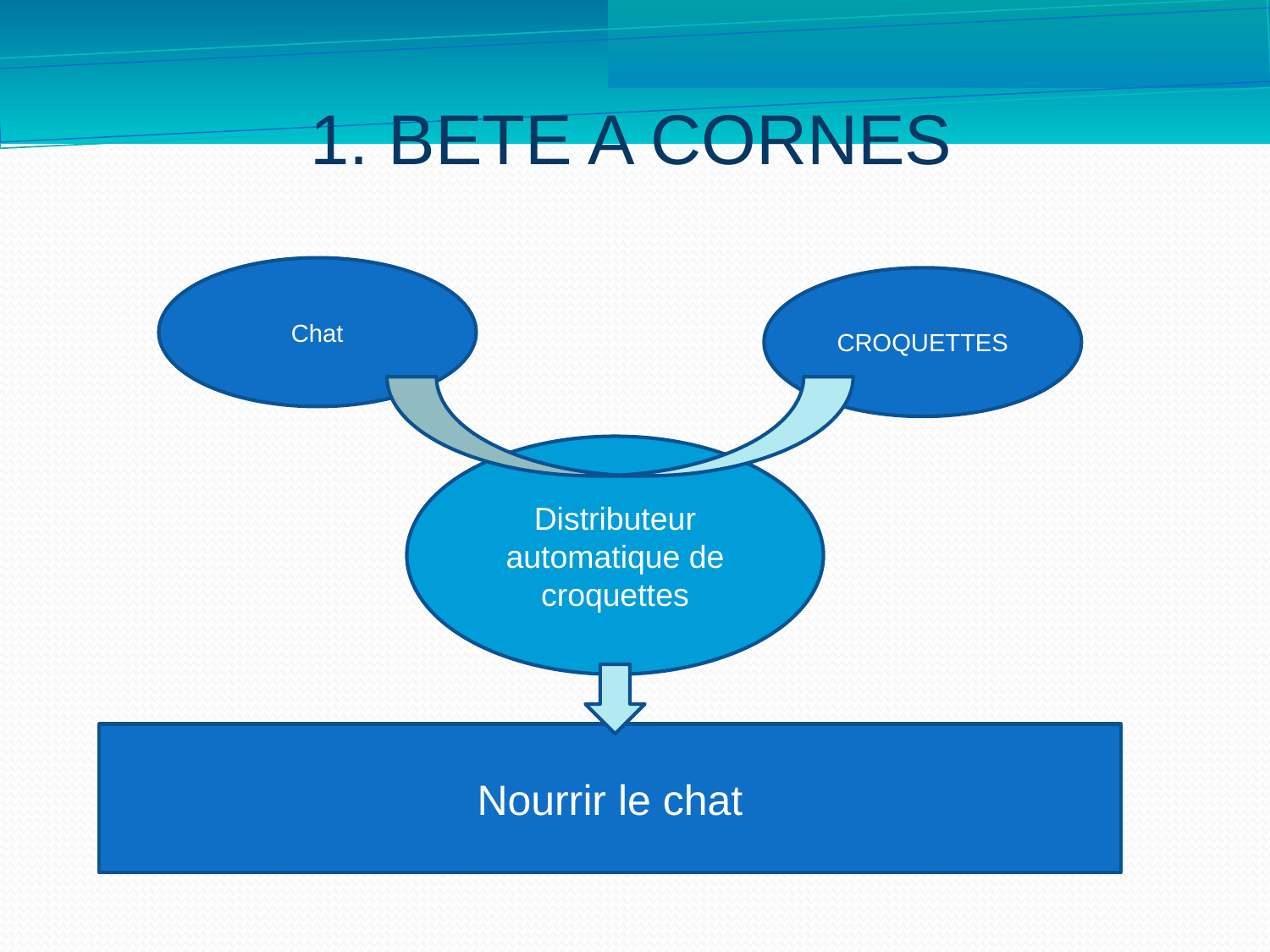

1. BETE A CORNES
Chat
CROQUETTES

Distributeur automatique de croquettes

Nourrir le chat